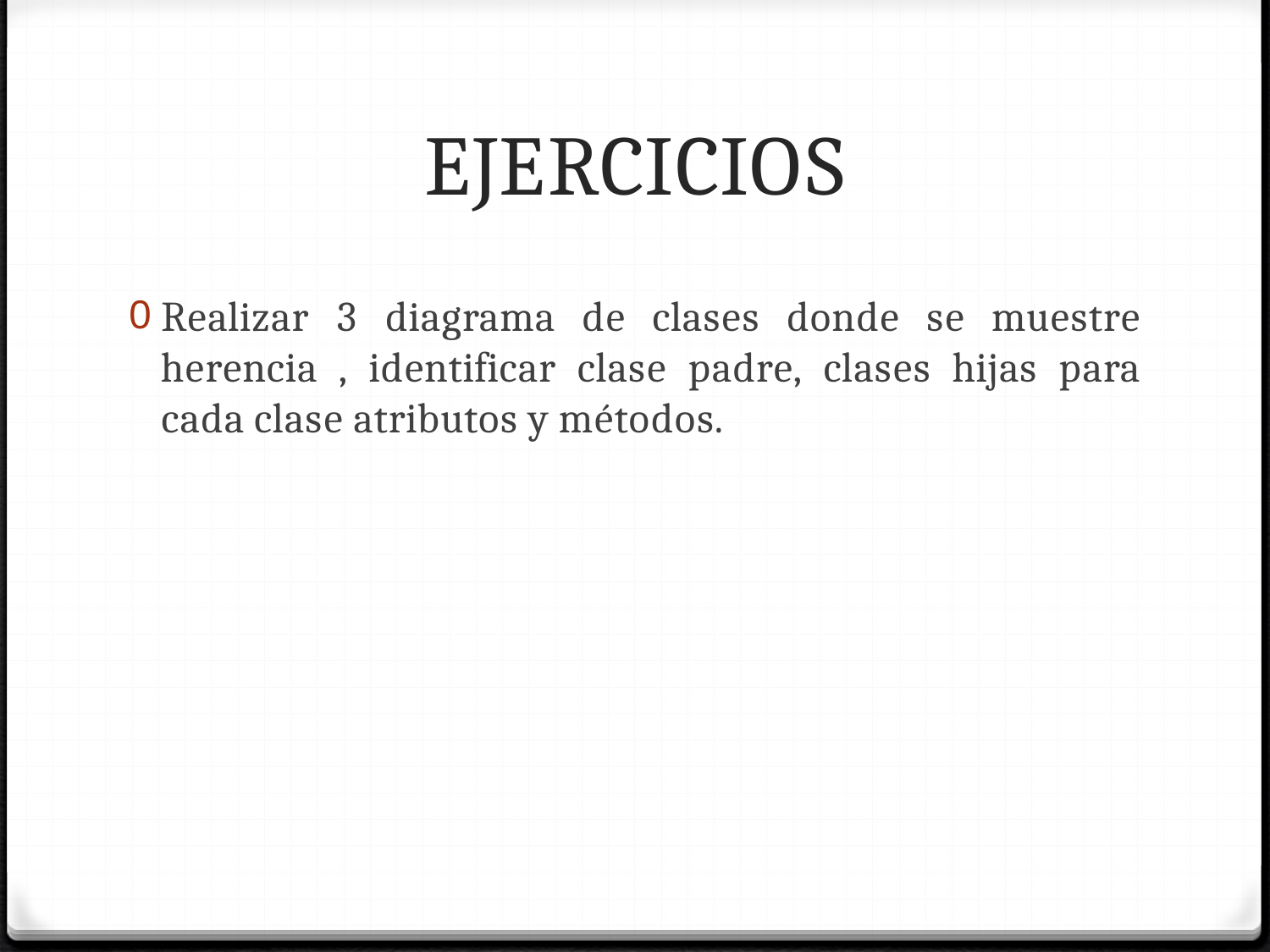

# EJERCICIOS
Realizar 3 diagrama de clases donde se muestre herencia , identificar clase padre, clases hijas para cada clase atributos y métodos.